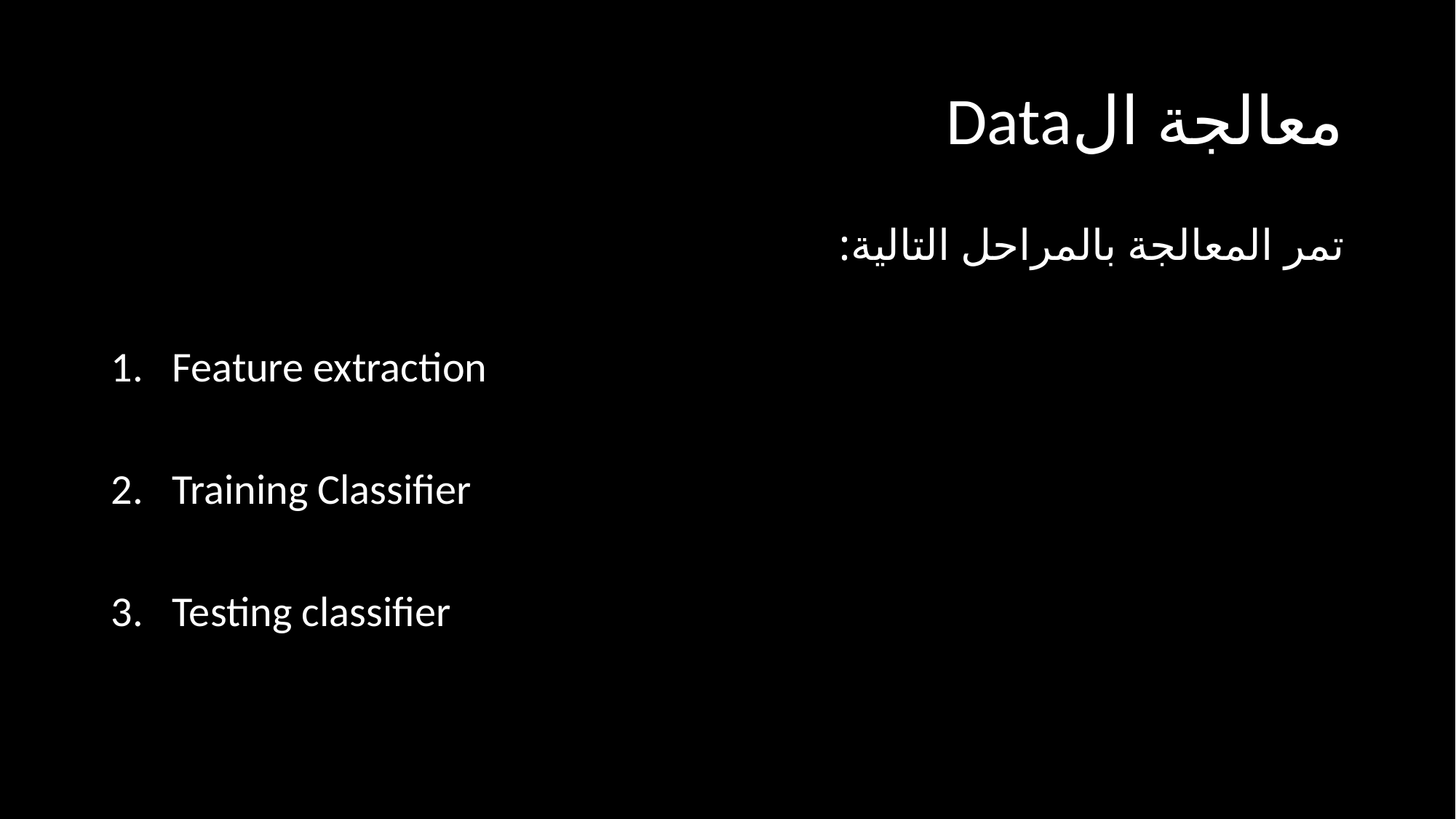

# معالجة الData
تمر المعالجة بالمراحل التالية:

Feature extraction

Training Classifier

Testing classifier